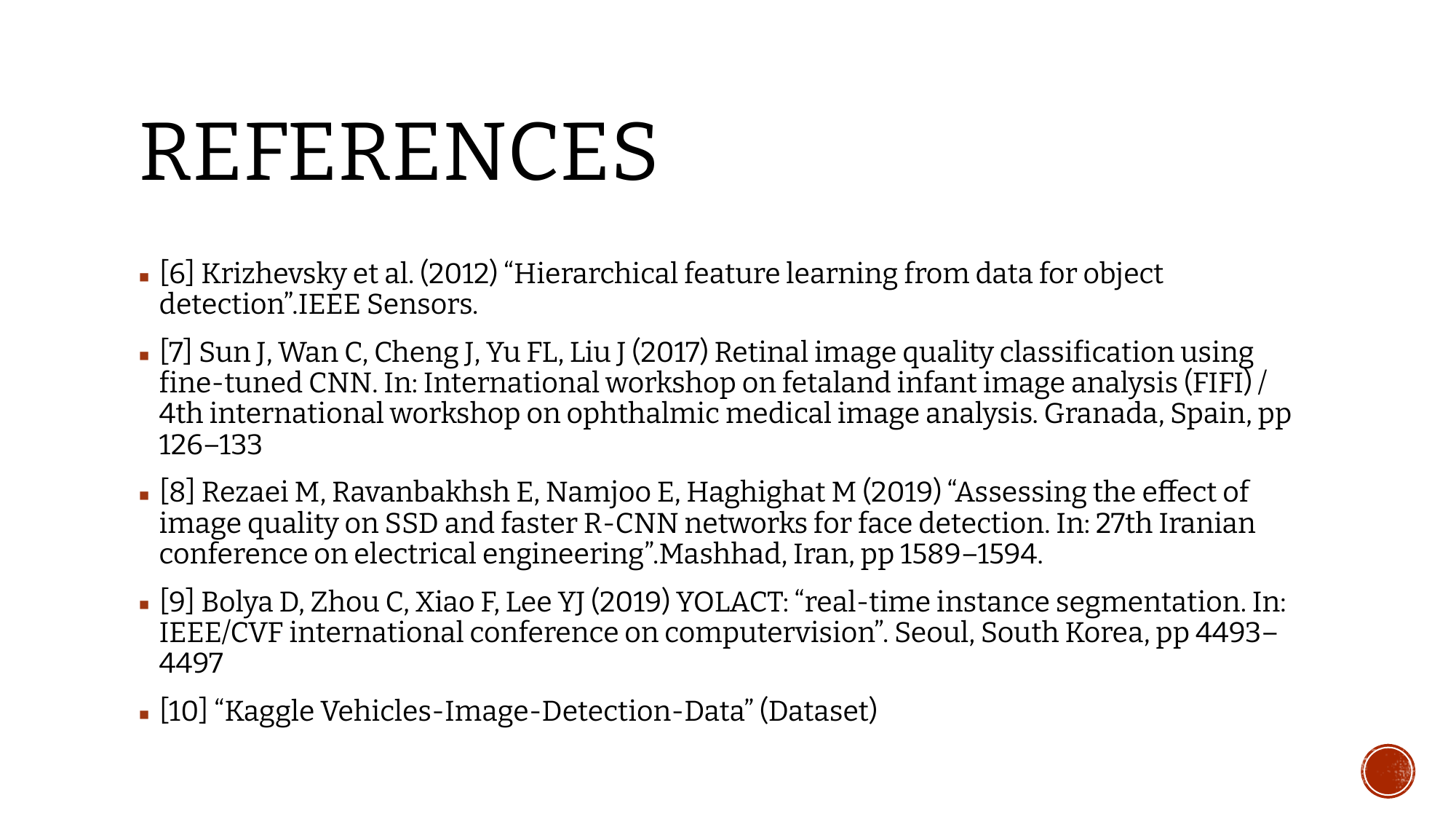

# REFERENCES
[6] Krizhevsky et al. (2012) “Hierarchical feature learning from data for object detection”.IEEE Sensors.
[7] Sun J, Wan C, Cheng J, Yu FL, Liu J (2017) Retinal image quality classification using fine-tuned CNN. In: International workshop on fetaland infant image analysis (FIFI) / 4th international workshop on ophthalmic medical image analysis. Granada, Spain, pp 126–133
[8] Rezaei M, Ravanbakhsh E, Namjoo E, Haghighat M (2019) “Assessing the effect of image quality on SSD and faster R-CNN networks for face detection. In: 27th Iranian conference on electrical engineering”.Mashhad, Iran, pp 1589–1594.
[9] Bolya D, Zhou C, Xiao F, Lee YJ (2019) YOLACT: “real-time instance segmentation. In: IEEE/CVF international conference on computervision”. Seoul, South Korea, pp 4493–4497
[10] “Kaggle Vehicles-Image-Detection-Data” (Dataset)